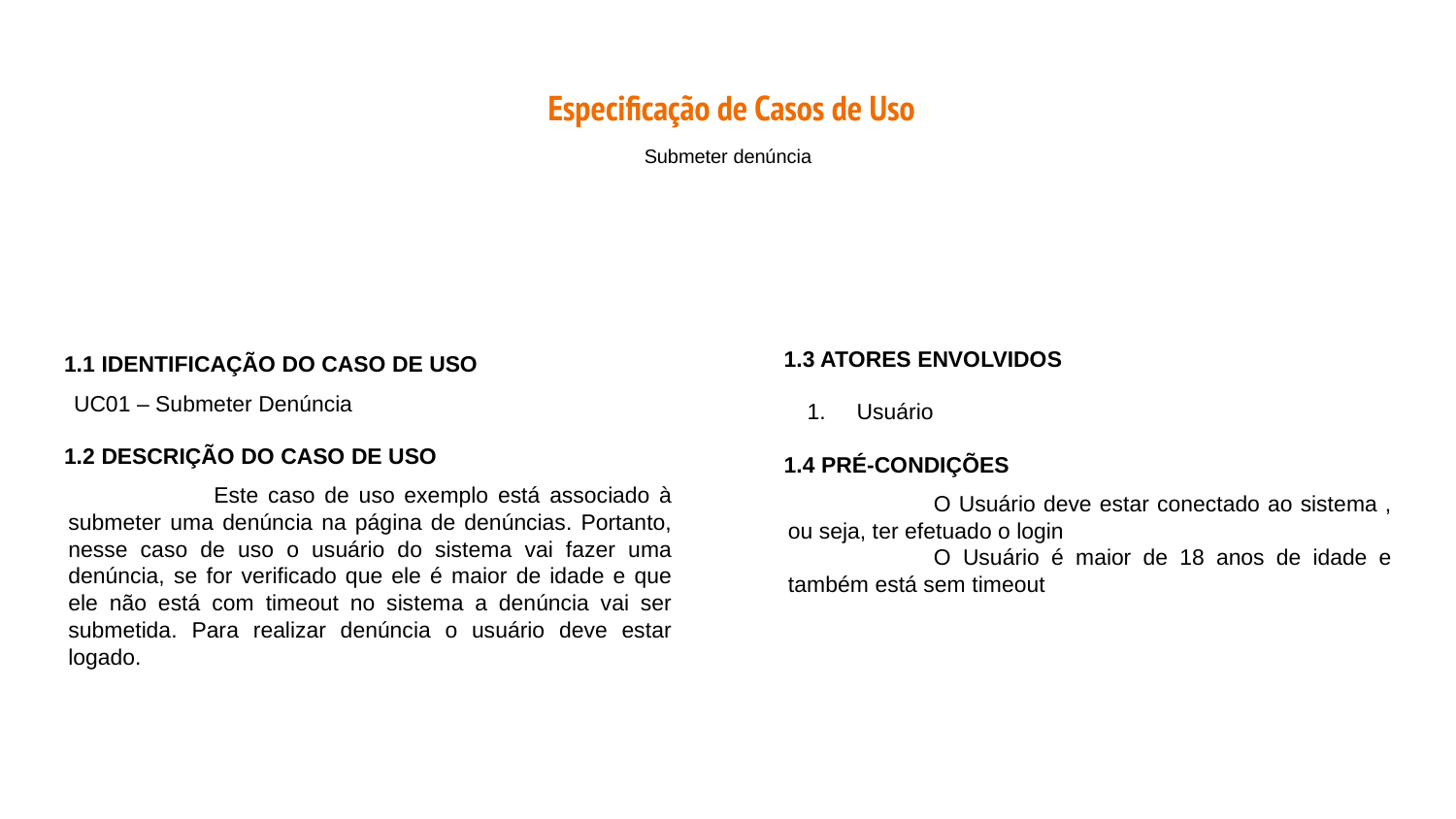

# Especificação de Casos de Uso
Submeter denúncia

1.1 IDENTIFICAÇÃO DO CASO DE USO
	 UC01 – Submeter Denúncia
1.2 DESCRIÇÃO DO CASO DE USO
		Este caso de uso exemplo está associado à submeter uma denúncia na página de denúncias. Portanto, nesse caso de uso o usuário do sistema vai fazer uma denúncia, se for verificado que ele é maior de idade e que ele não está com timeout no sistema a denúncia vai ser submetida. Para realizar denúncia o usuário deve estar logado.

1.3 ATORES ENVOLVIDOS
Usuário
1.4 PRÉ-CONDIÇÕES
		O Usuário deve estar conectado ao sistema , ou seja, ter efetuado o login
		O Usuário é maior de 18 anos de idade e também está sem timeout